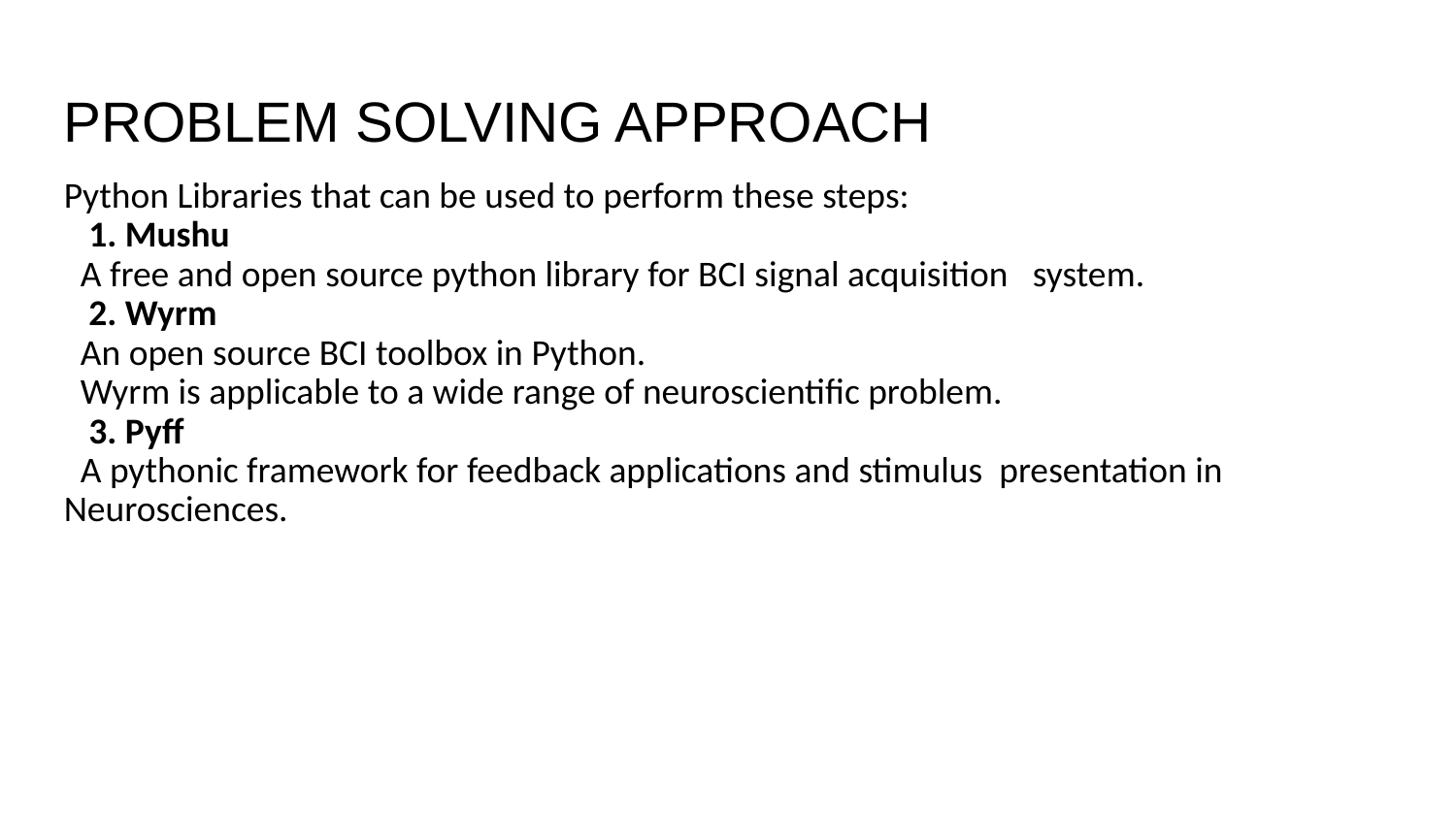

PROBLEM SOLVING APPROACH

Python Libraries that can be used to perform these steps:
   1. Mushu
  A free and open source python library for BCI signal acquisition   system.
   2. Wyrm
  An open source BCI toolbox in Python.
  Wyrm is applicable to a wide range of neuroscientific problem.
   3. Pyff
  A pythonic framework for feedback applications and stimulus  presentation in Neurosciences.